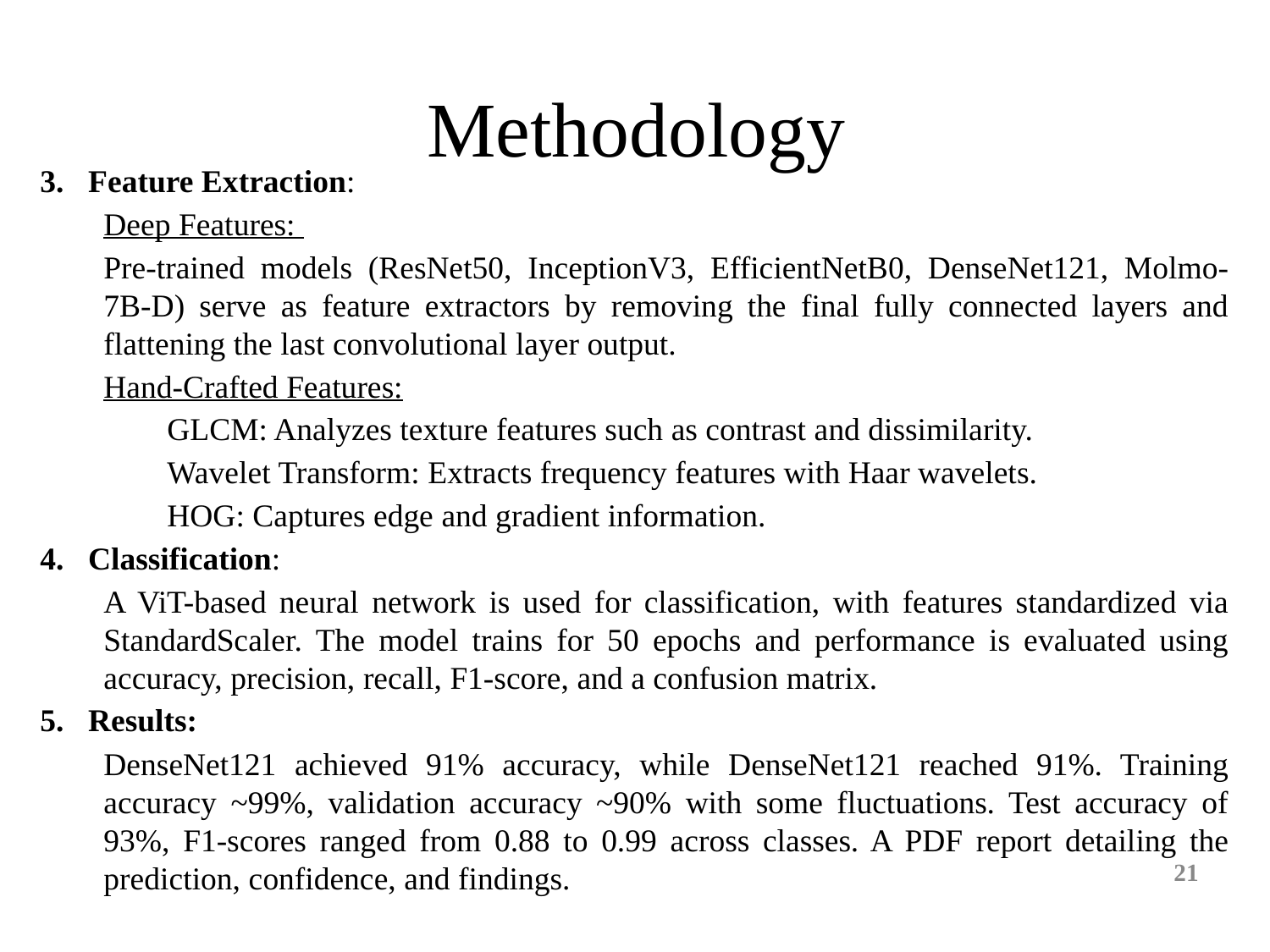

# Methodology
3.   Feature Extraction:
Deep Features:
Pre-trained models (ResNet50, InceptionV3, EfficientNetB0, DenseNet121, Molmo-7B-D) serve as feature extractors by removing the final fully connected layers and flattening the last convolutional layer output.
Hand-Crafted Features:
GLCM: Analyzes texture features such as contrast and dissimilarity.
Wavelet Transform: Extracts frequency features with Haar wavelets.
HOG: Captures edge and gradient information.
4.   Classification:
A ViT-based neural network is used for classification, with features standardized via StandardScaler. The model trains for 50 epochs and performance is evaluated using accuracy, precision, recall, F1-score, and a confusion matrix.
5.   Results:
DenseNet121 achieved 91% accuracy, while DenseNet121 reached 91%. Training accuracy ~99%, validation accuracy ~90% with some fluctuations. Test accuracy of 93%, F1-scores ranged from 0.88 to 0.99 across classes. A PDF report detailing the prediction, confidence, and findings.
21